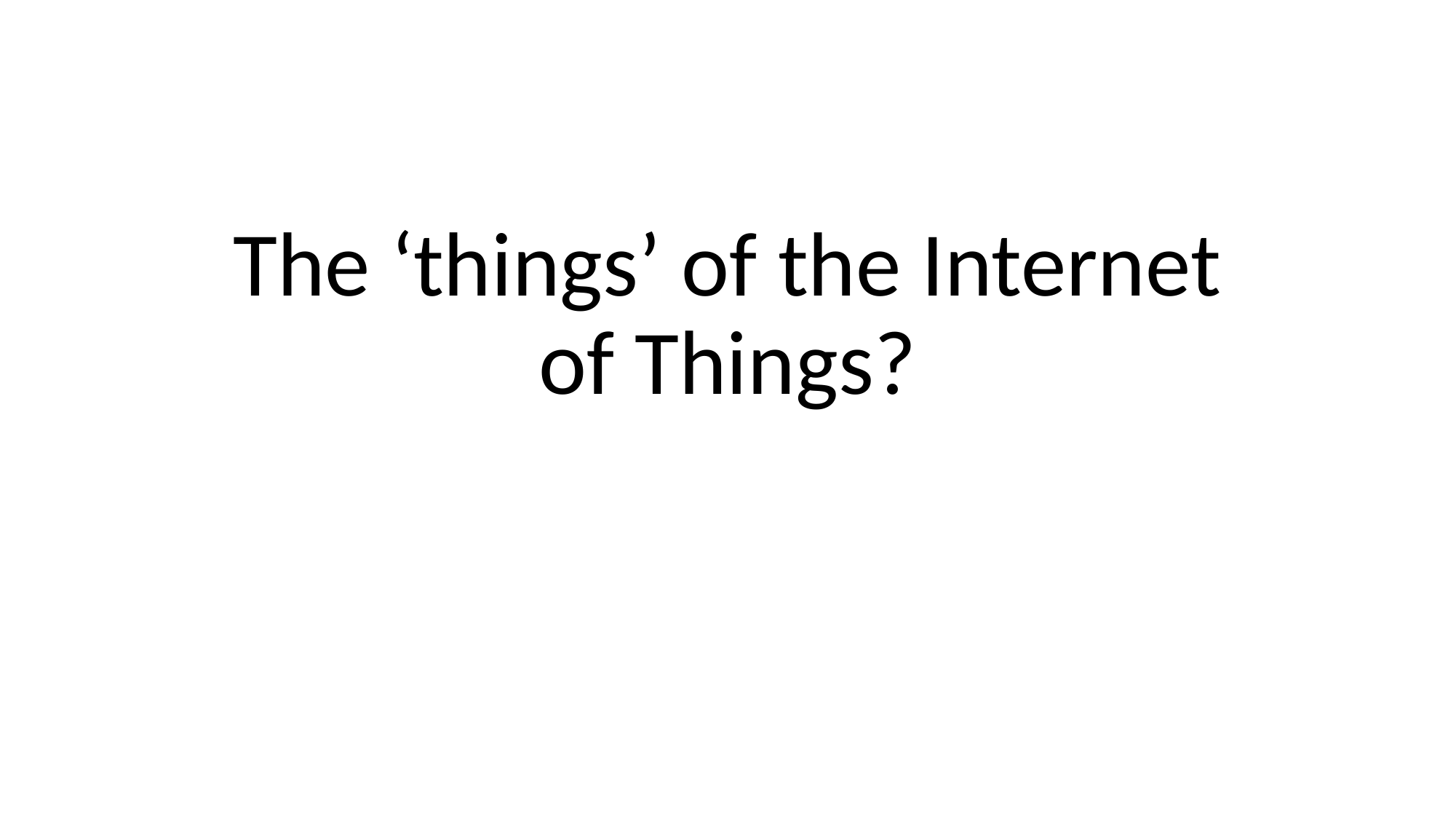

# The ‘things’ of the Internet of Things?